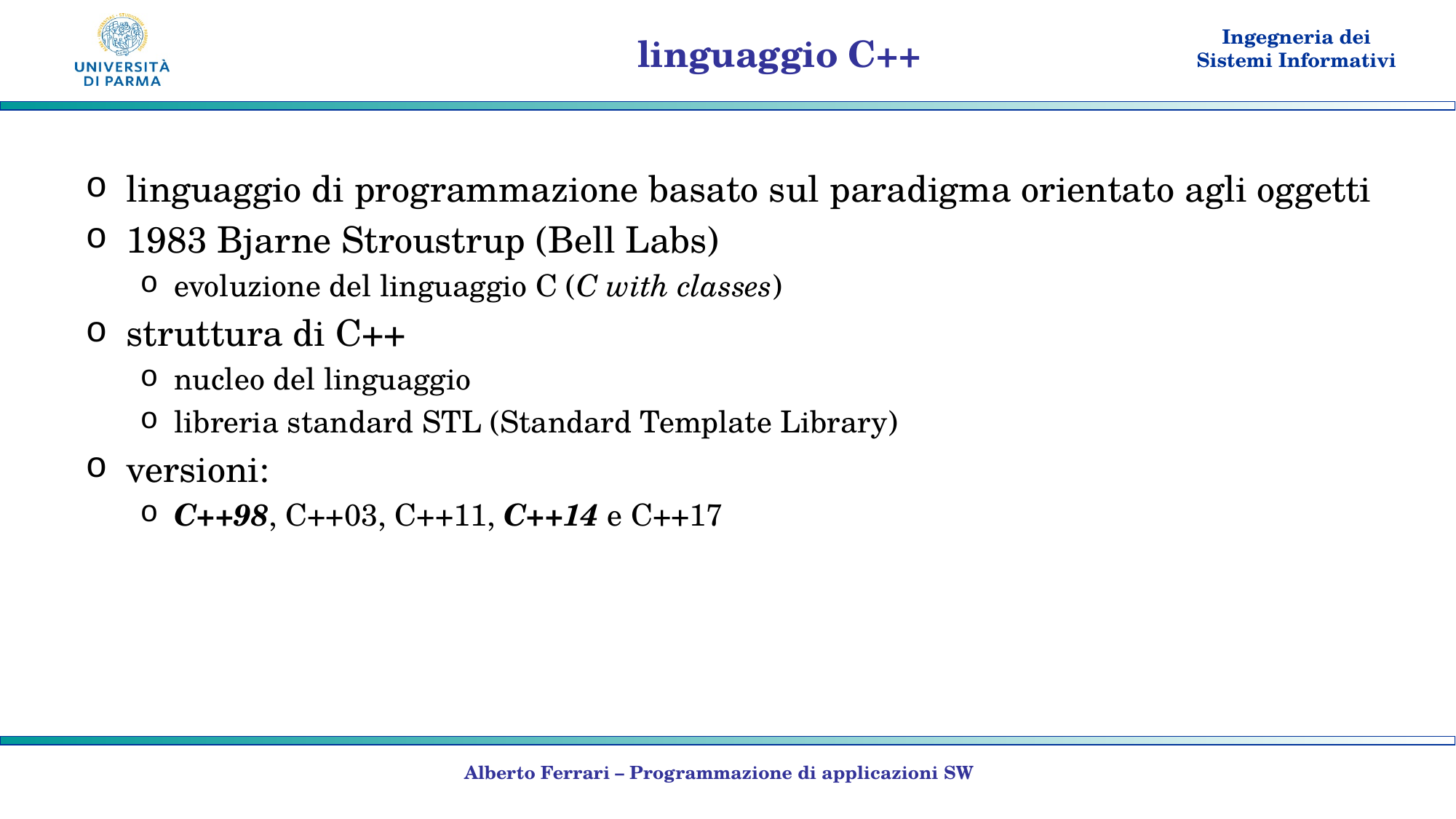

# linguaggio C++
linguaggio di programmazione basato sul paradigma orientato agli oggetti
1983 Bjarne Stroustrup (Bell Labs)
evoluzione del linguaggio C (C with classes)
struttura di C++
nucleo del linguaggio
libreria standard STL (Standard Template Library)
versioni:
C++98, C++03, C++11, C++14 e C++17
Alberto Ferrari – Programmazione di applicazioni SW